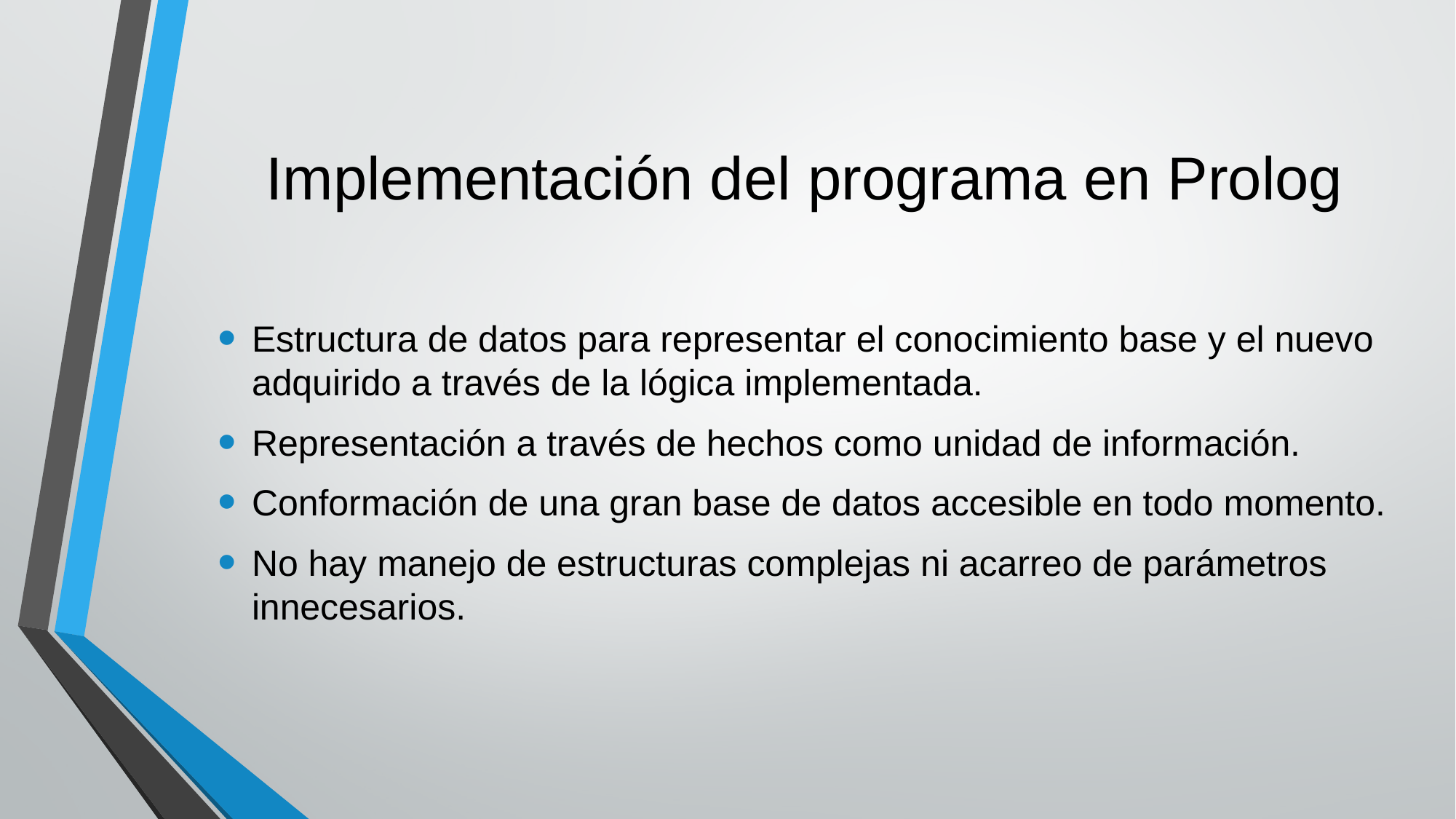

# Implementación del programa en Prolog
Estructura de datos para representar el conocimiento base y el nuevo adquirido a través de la lógica implementada.
Representación a través de hechos como unidad de información.
Conformación de una gran base de datos accesible en todo momento.
No hay manejo de estructuras complejas ni acarreo de parámetros innecesarios.